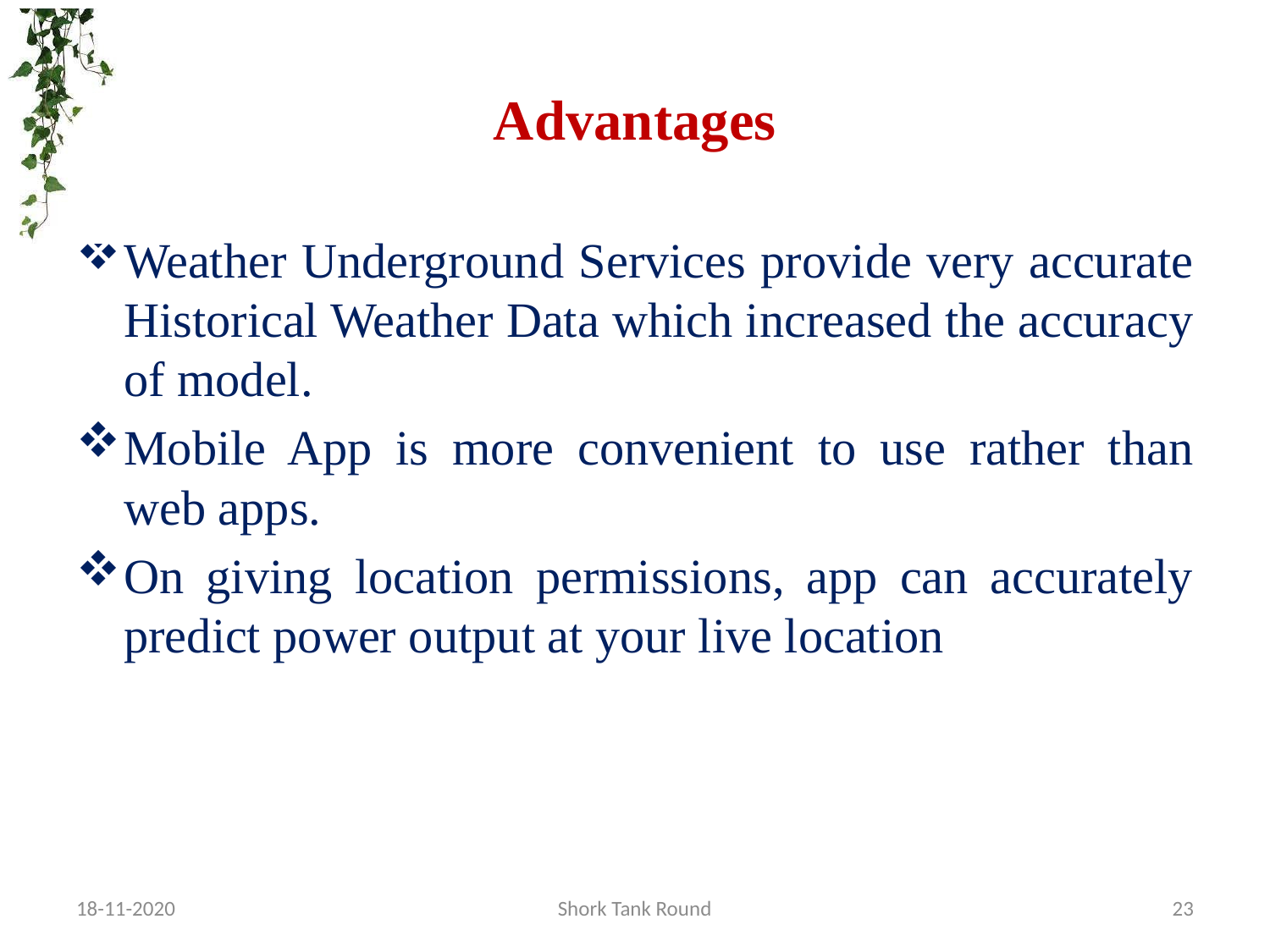

# Advantages
Weather Underground Services provide very accurate Historical Weather Data which increased the accuracy of model.
Mobile App is more convenient to use rather than web apps.
On giving location permissions, app can accurately predict power output at your live location
18-11-2020
Shork Tank Round
23